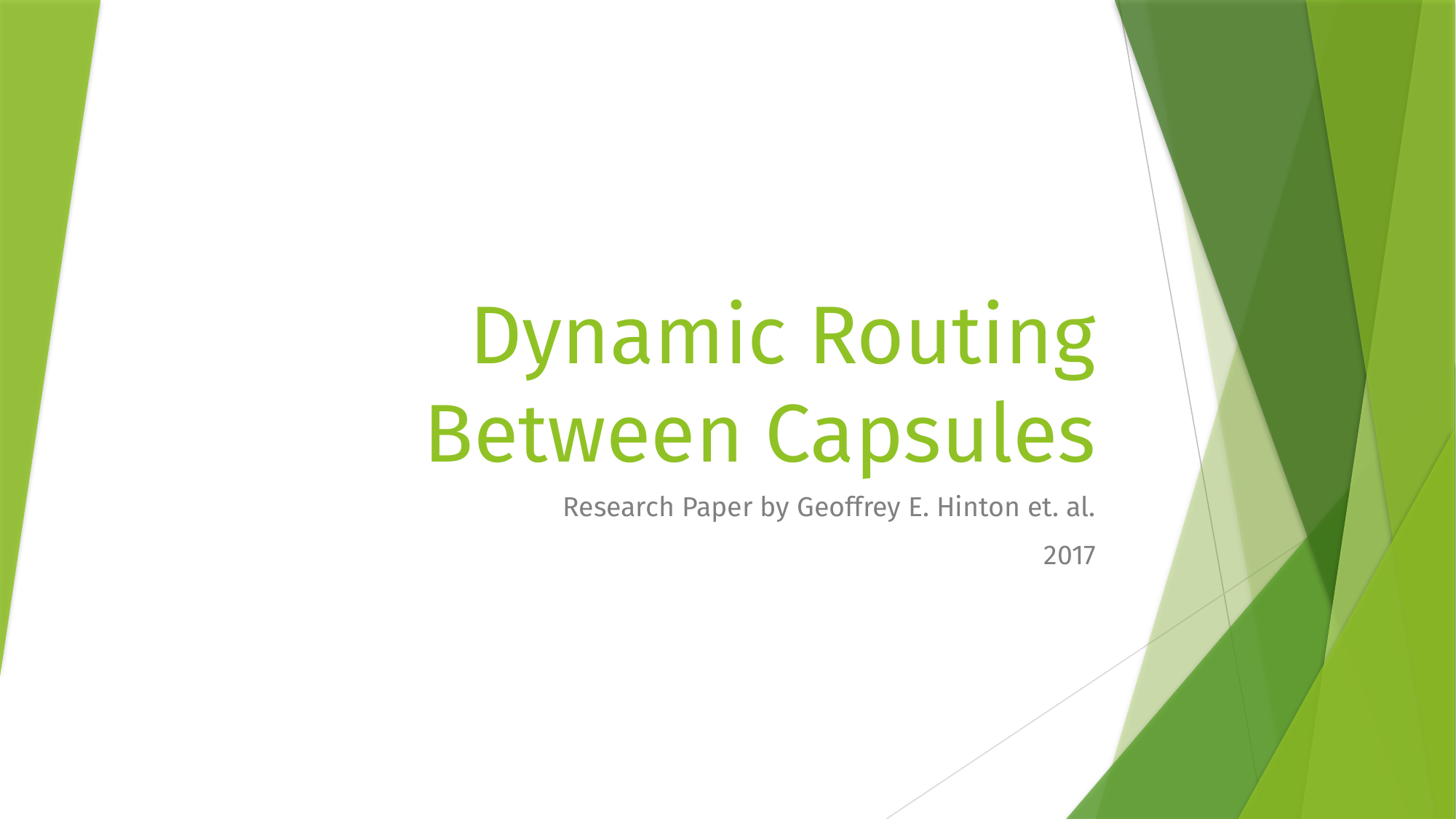

# Dynamic Routing Between Capsules
Research Paper by Geoffrey E. Hinton et. al.
2017